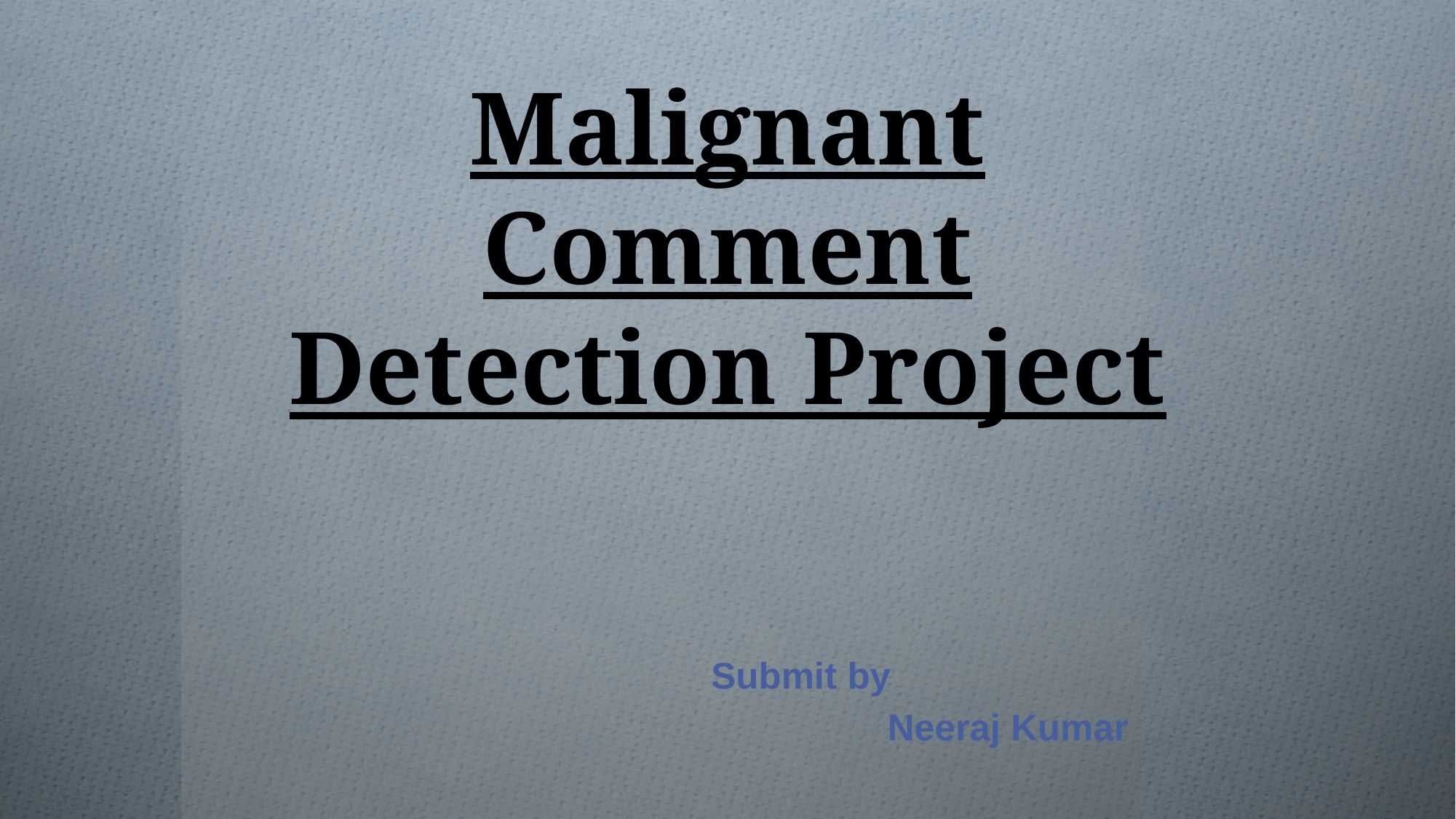

# Malignant Comment Detection Project
Submit by
                 Neeraj Kumar